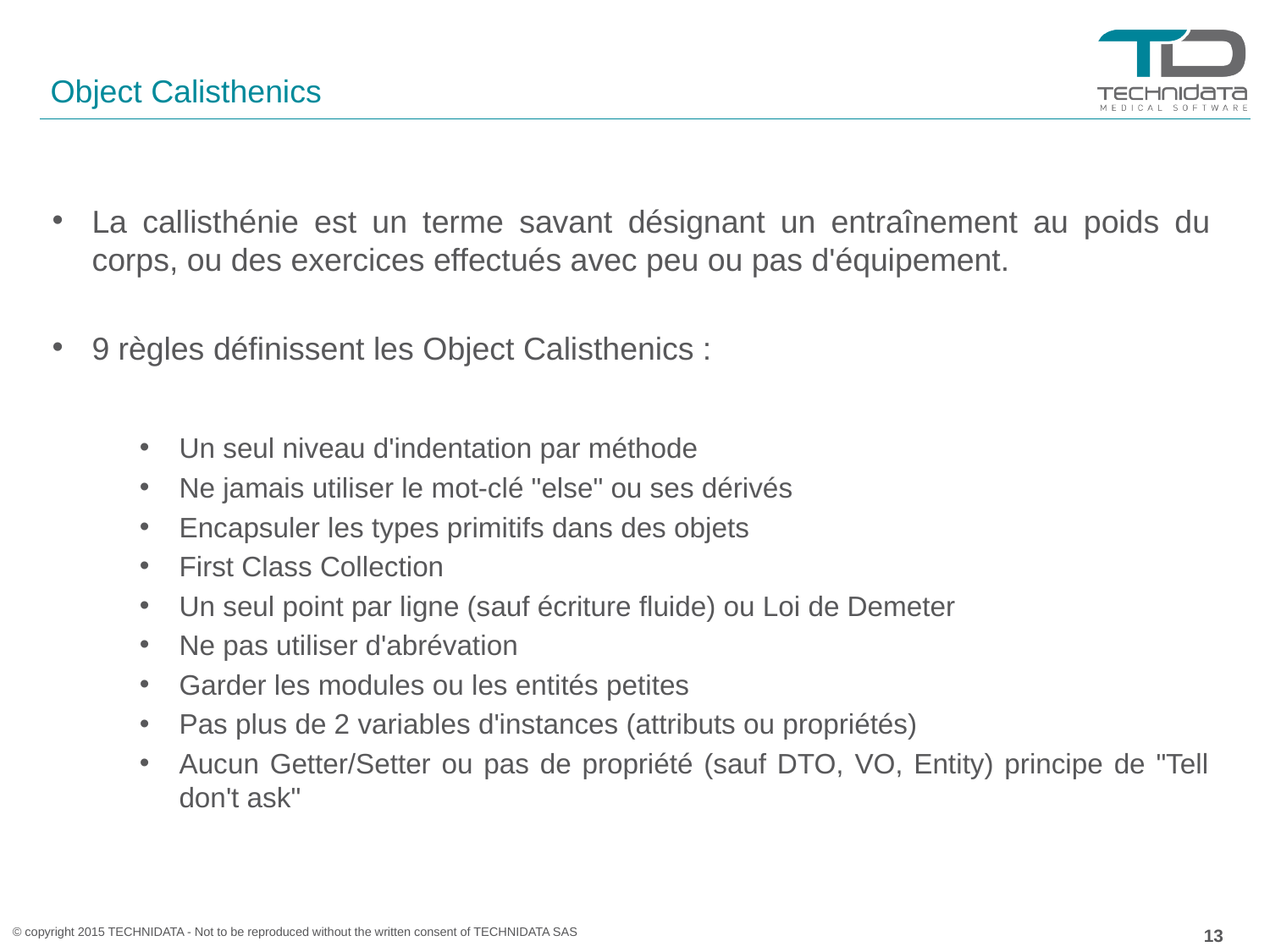

# Object Calisthenics

La callisthénie est un terme savant désignant un entraînement au poids du corps, ou des exercices effectués avec peu ou pas d'équipement.

9 règles définissent les Object Calisthenics :

Un seul niveau d'indentation par méthode
Ne jamais utiliser le mot-clé "else" ou ses dérivés
Encapsuler les types primitifs dans des objets
First Class Collection
Un seul point par ligne (sauf écriture fluide) ou Loi de Demeter
Ne pas utiliser d'abrévation
Garder les modules ou les entités petites
Pas plus de 2 variables d'instances (attributs ou propriétés)
Aucun Getter/Setter ou pas de propriété (sauf DTO, VO, Entity) principe de "Tell don't ask"